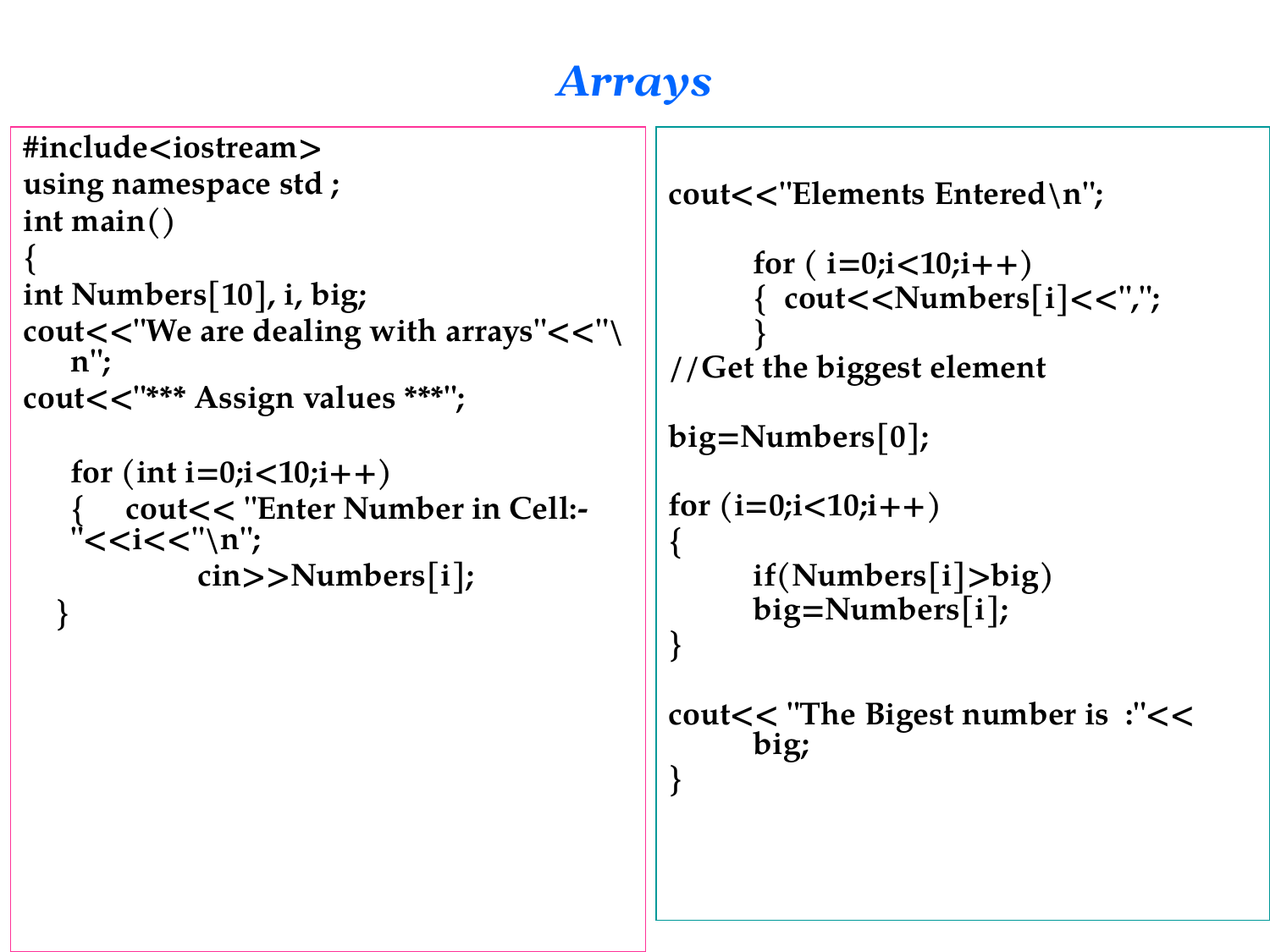

# Arrays
#include<iostream>
using namespace std ;
int main()
{
int Numbers[10], i, big;
cout<<"We are dealing with arrays"<<"\n";
cout<<"*** Assign values ***";

	for (int i=0;i<10;i++)
	{     cout<< "Enter Number in Cell:- "<<i<<"\n";
		cin>>Numbers[i];
    }

cout<<"Elements Entered\n";

	for ( i=0;i<10;i++)
	{  cout<<Numbers[i]<<",";
	}
//Get the biggest element

big=Numbers[0];

for (i=0;i<10;i++)
{
	if(Numbers[i]>big)
	big=Numbers[i];
}

cout<< "The Bigest number is  :"<< big;
}